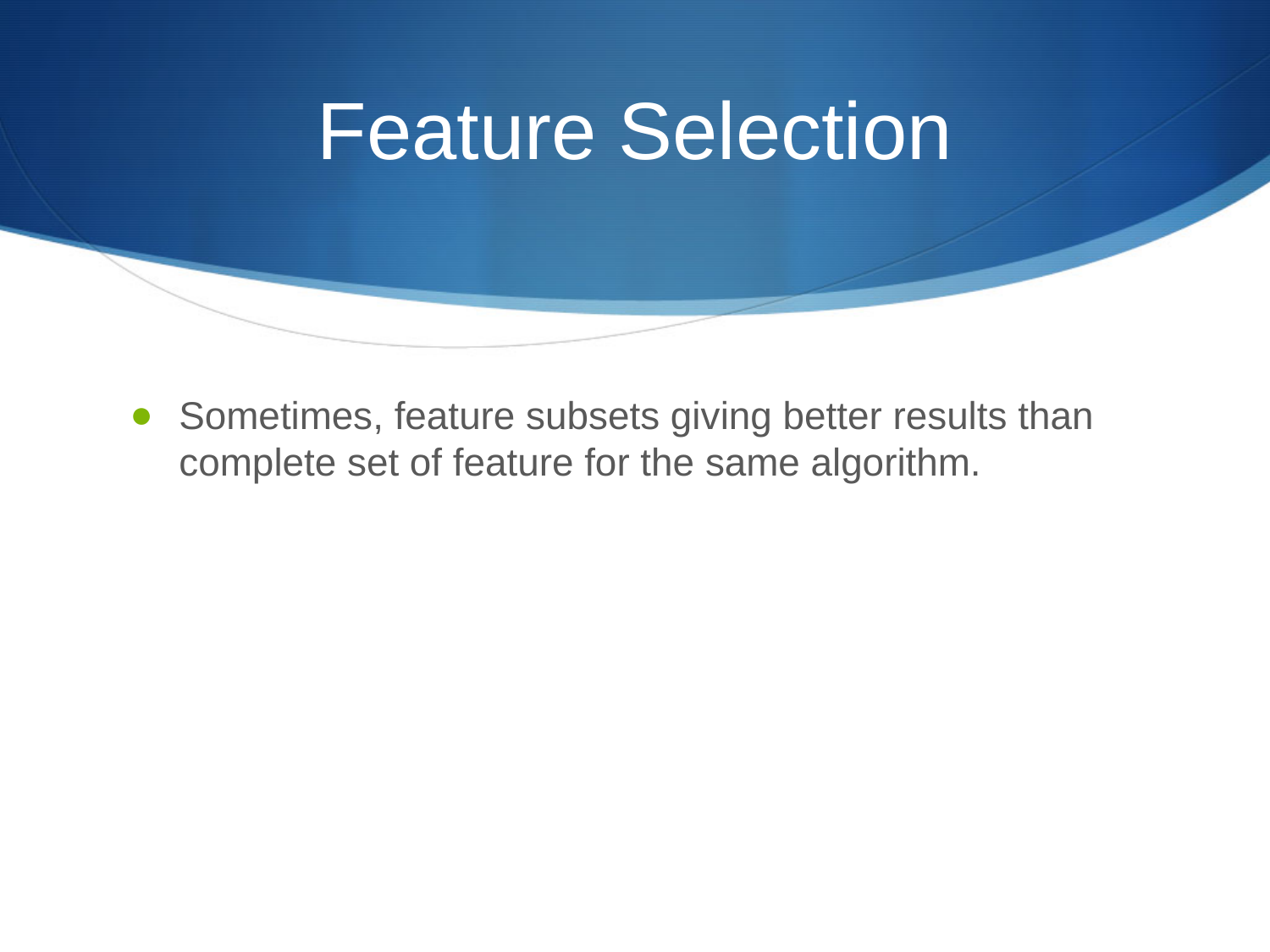

# Feature Selection
Sometimes, feature subsets giving better results than complete set of feature for the same algorithm.